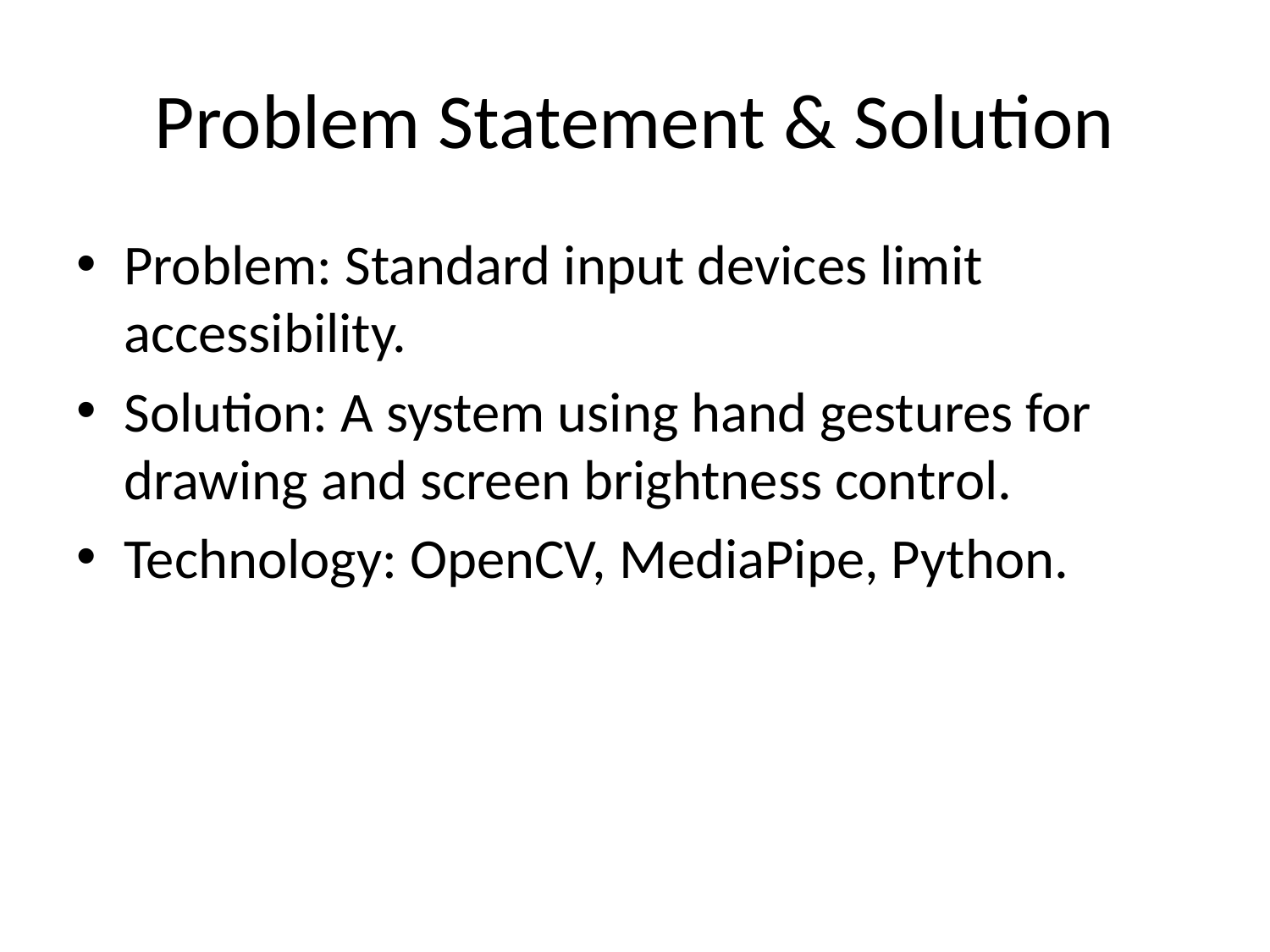

# Problem Statement & Solution
Problem: Standard input devices limit accessibility.
Solution: A system using hand gestures for drawing and screen brightness control.
Technology: OpenCV, MediaPipe, Python.